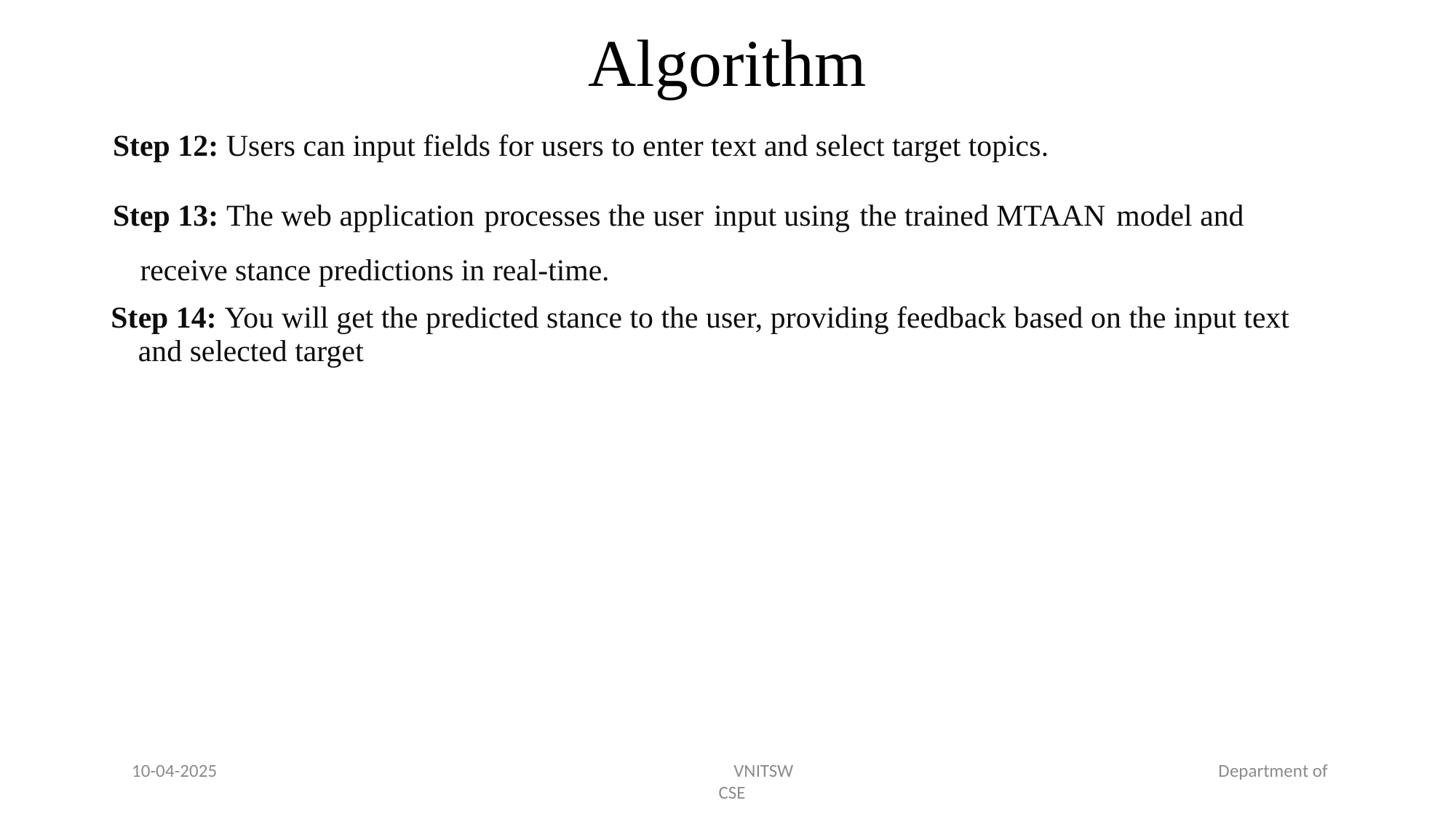

# Algorithm
Step 12: Users can input fields for users to enter text and select target topics.
Step 13: The web application processes the user input using the trained MTAAN model and receive stance predictions in real-time.
Step 14: You will get the predicted stance to the user, providing feedback based on the input text and selected target

10-04-2025                                                                                                                            VNITSW                                                                                                      Department of CSE